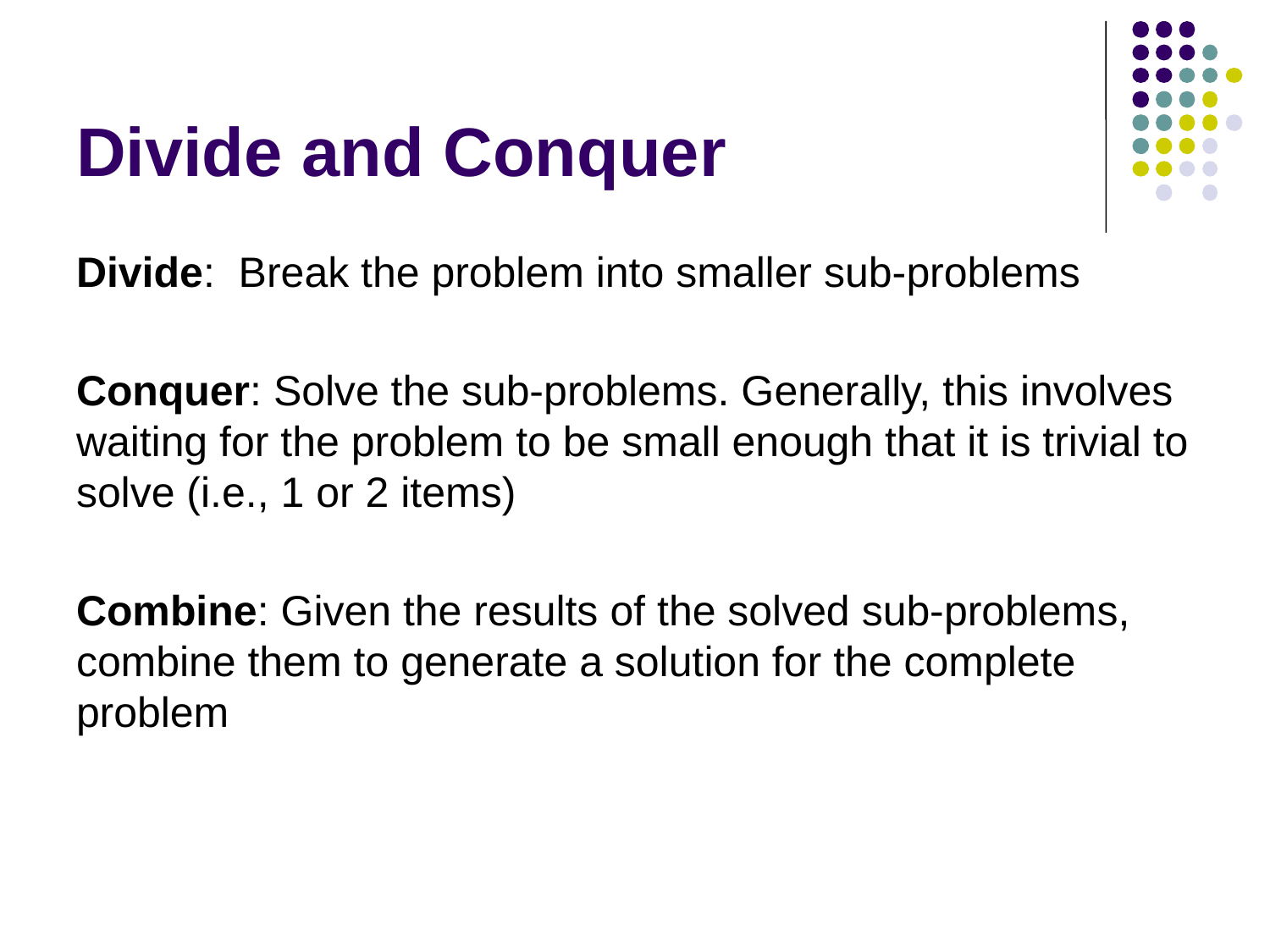

# Divide and Conquer
Divide:  Break the problem into smaller sub-problems

Conquer: Solve the sub-problems. Generally, this involves waiting for the problem to be small enough that it is trivial to solve (i.e., 1 or 2 items)

Combine: Given the results of the solved sub-problems, combine them to generate a solution for the complete problem